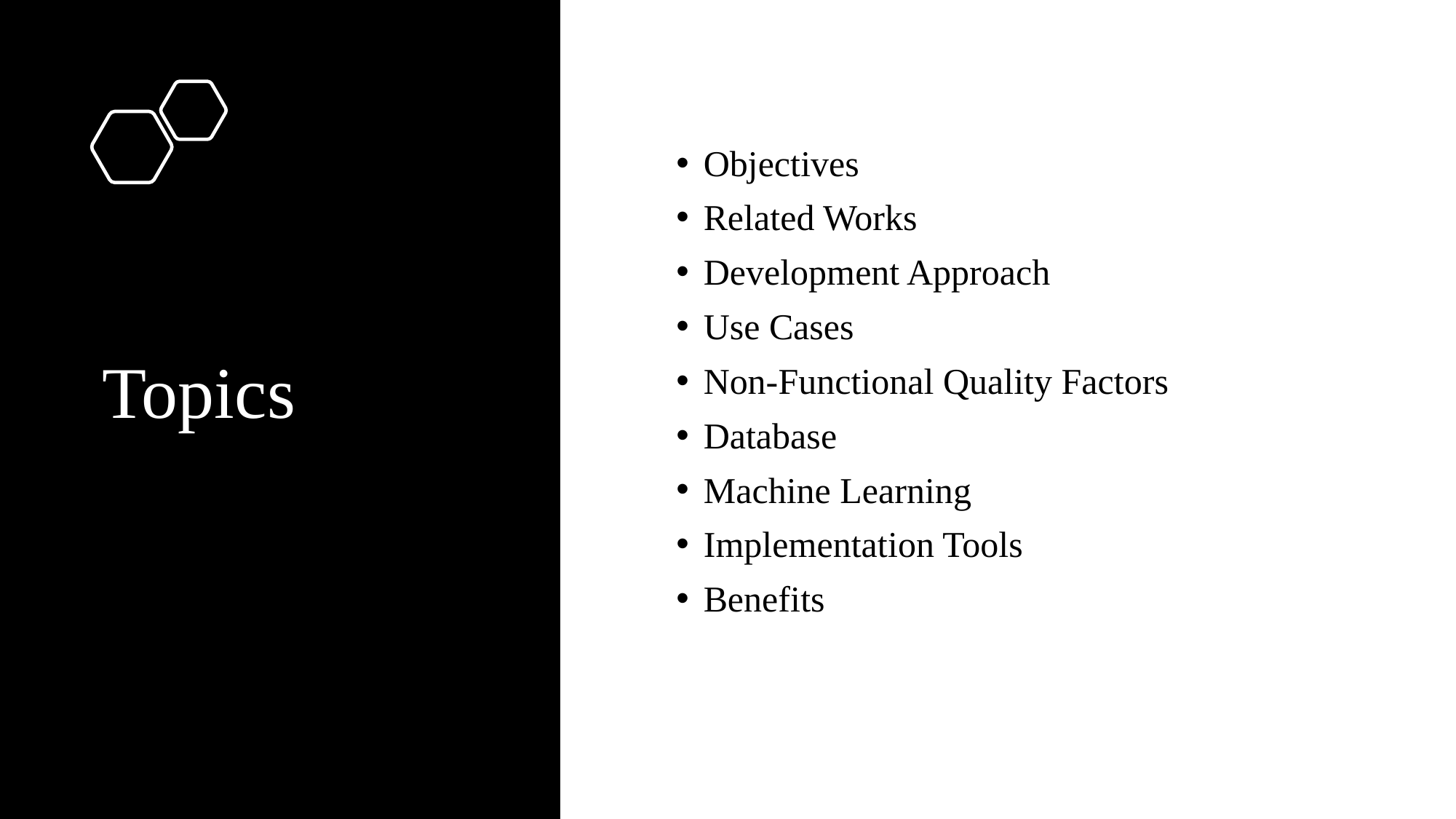

# Topics
Objectives
Related Works
Development Approach
Use Cases
Non-Functional Quality Factors
Database
Machine Learning
Implementation Tools
Benefits